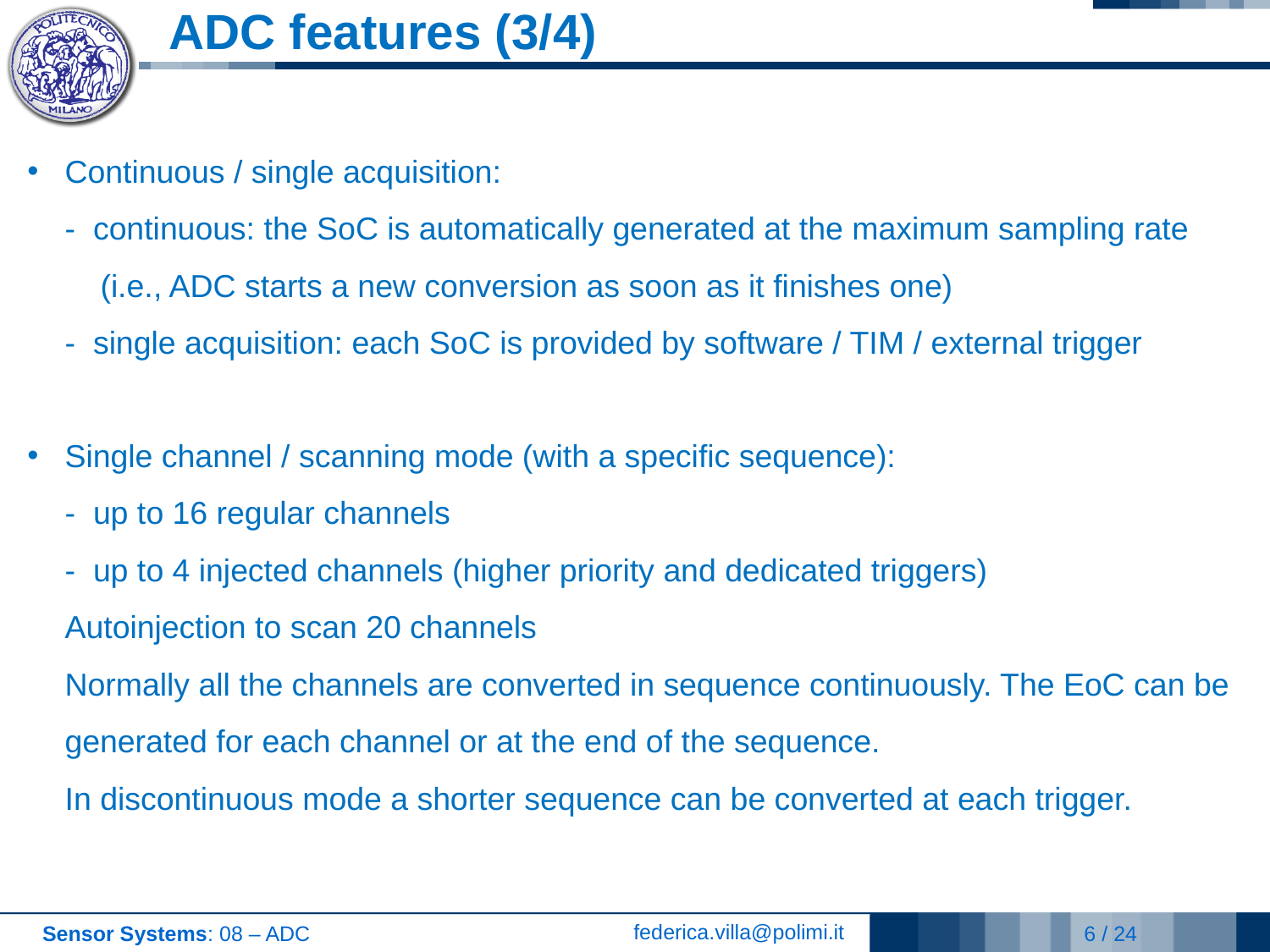

# ADC features (3/4)
Continuous / single acquisition:
-  continuous: the SoC is automatically generated at the maximum sampling rate
    (i.e., ADC starts a new conversion as soon as it finishes one)
-  single acquisition: each SoC is provided by software / TIM / external trigger

Single channel / scanning mode (with a specific sequence):
-  up to 16 regular channels
-  up to 4 injected channels (higher priority and dedicated triggers)
Autoinjection to scan 20 channels
Normally all the channels are converted in sequence continuously. The EoC can be generated for each channel or at the end of the sequence.
In discontinuous mode a shorter sequence can be converted at each trigger.